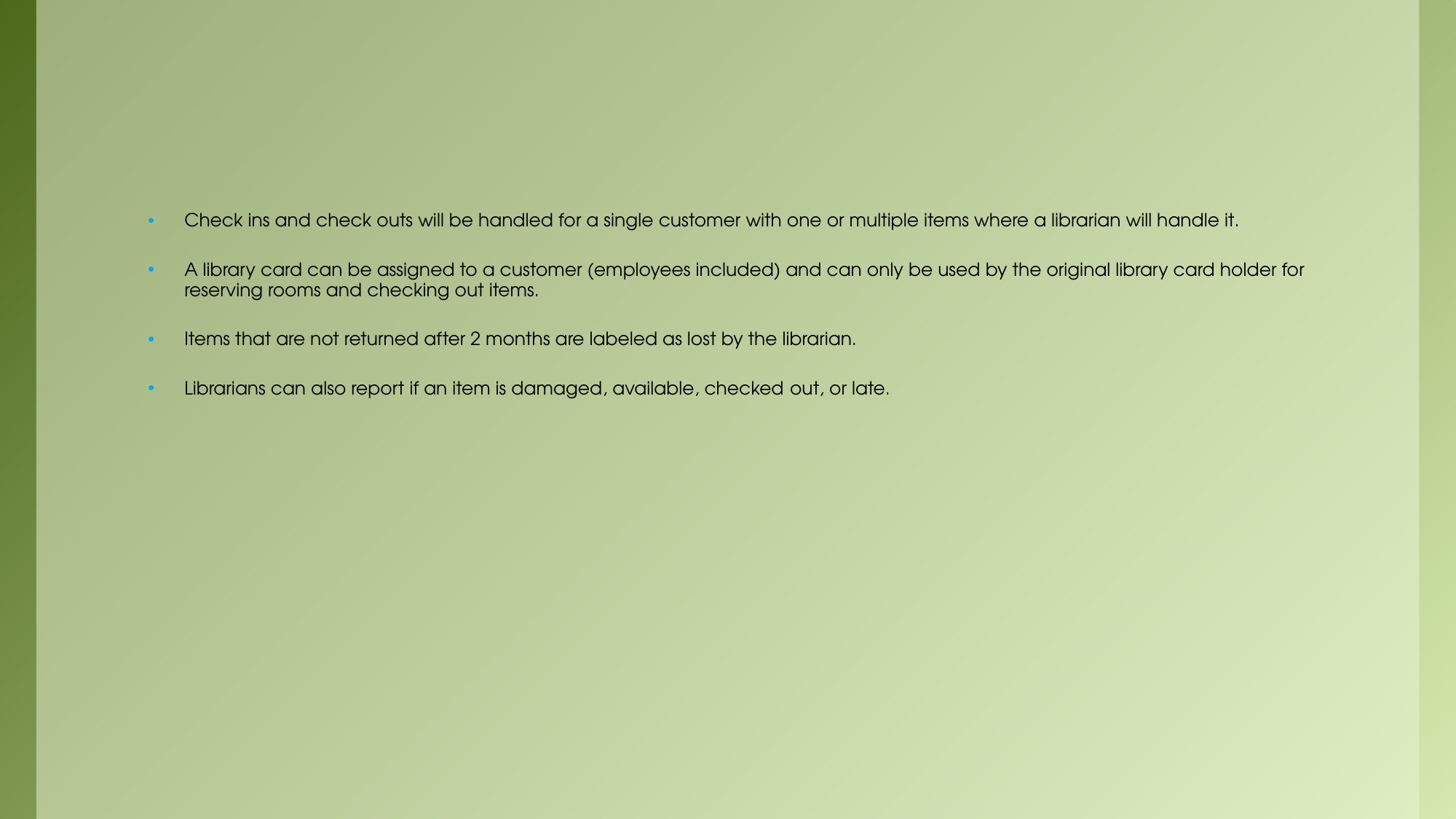

#
Check ins and check outs will be handled for a single customer with one or multiple items where a librarian will handle it.
A library card can be assigned to a customer (employees included) and can only be used by the original library card holder for reserving rooms and checking out items.
Items that are not returned after 2 months are labeled as lost by the librarian.
Librarians can also report if an item is damaged, available, checked ­out, or late.